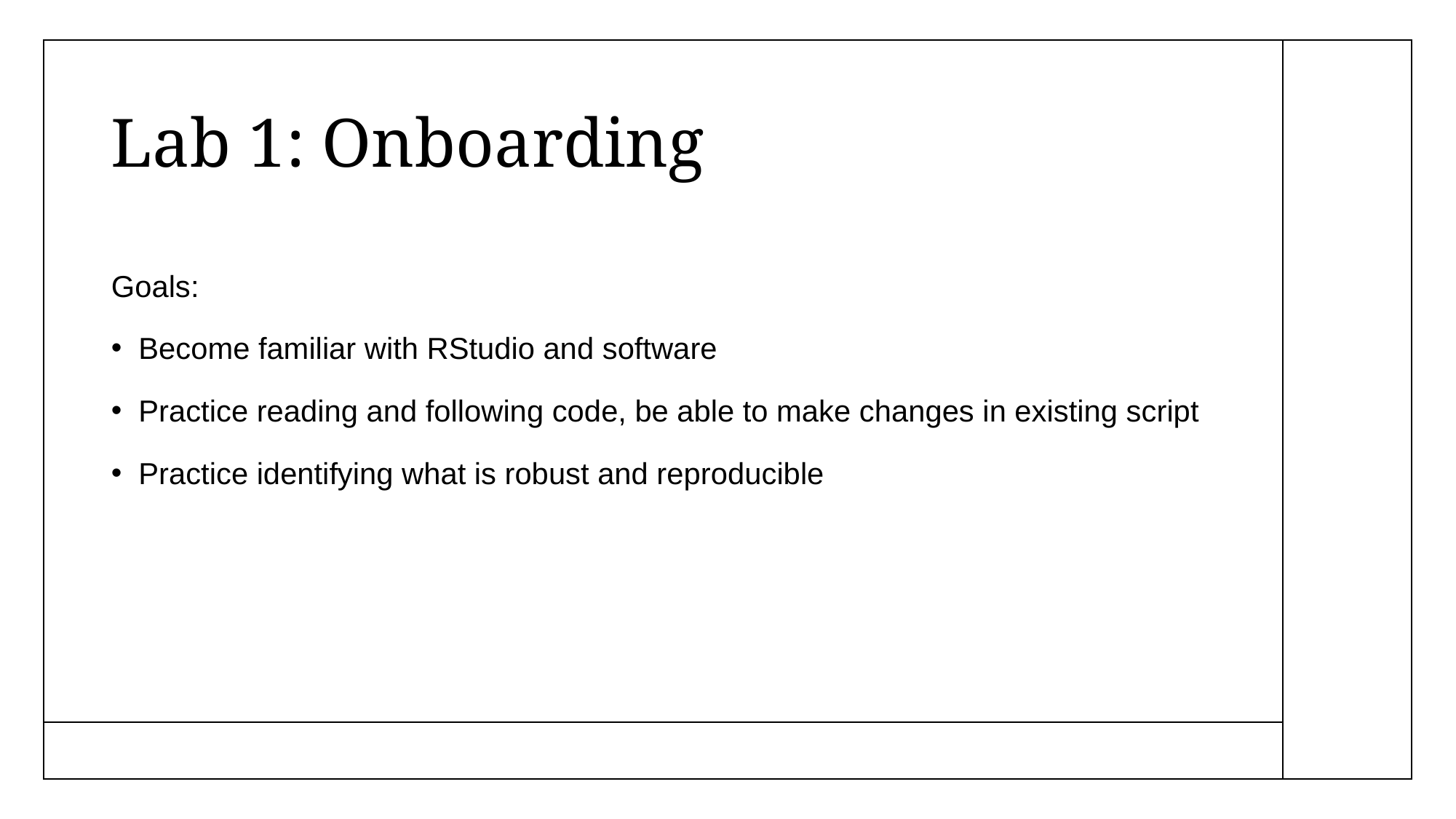

# Lab 1: Onboarding
Goals:
Become familiar with RStudio and software
Practice reading and following code, be able to make changes in existing script
Practice identifying what is robust and reproducible